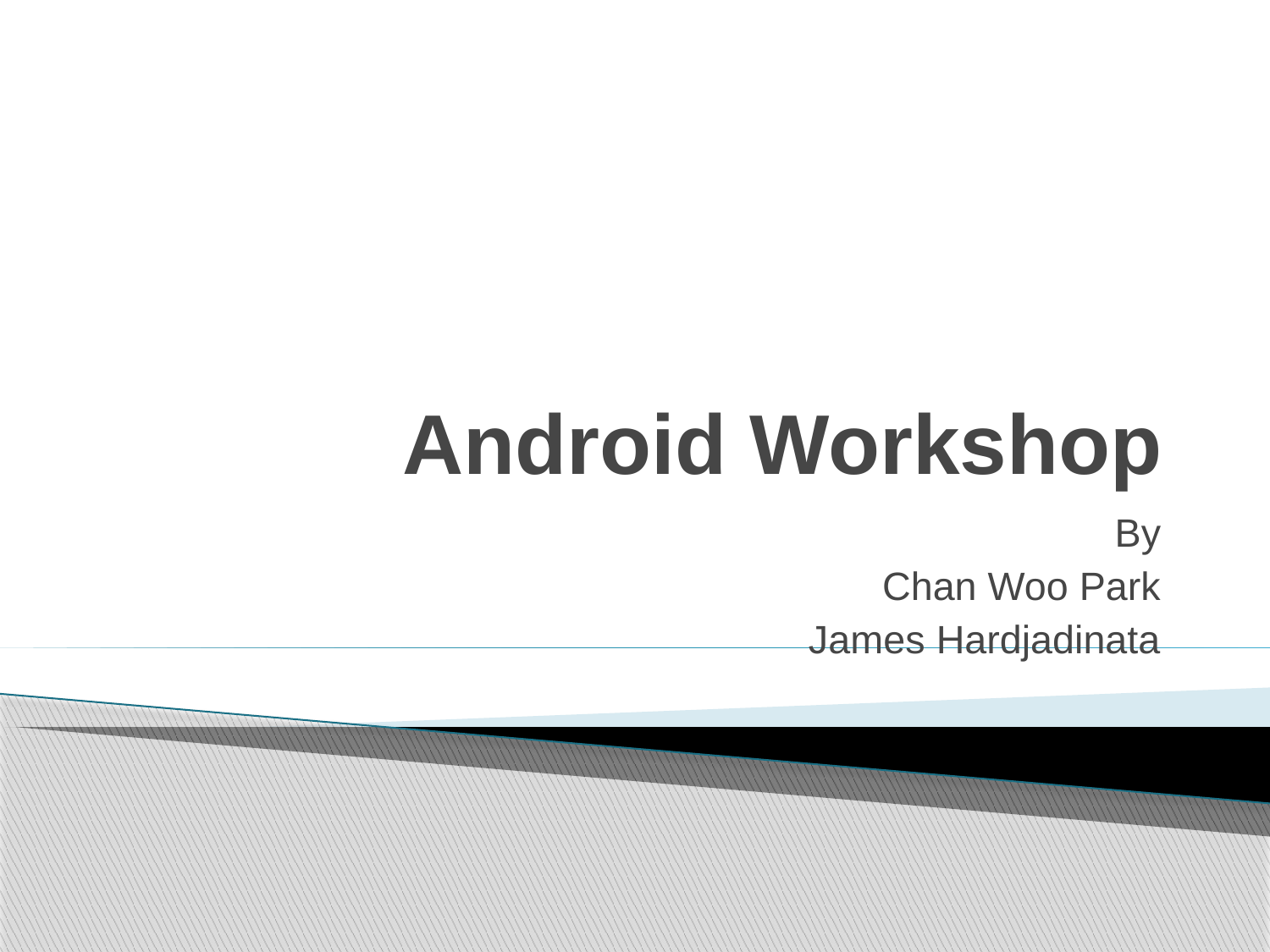

# Android Workshop
By
Chan Woo Park
James Hardjadinata